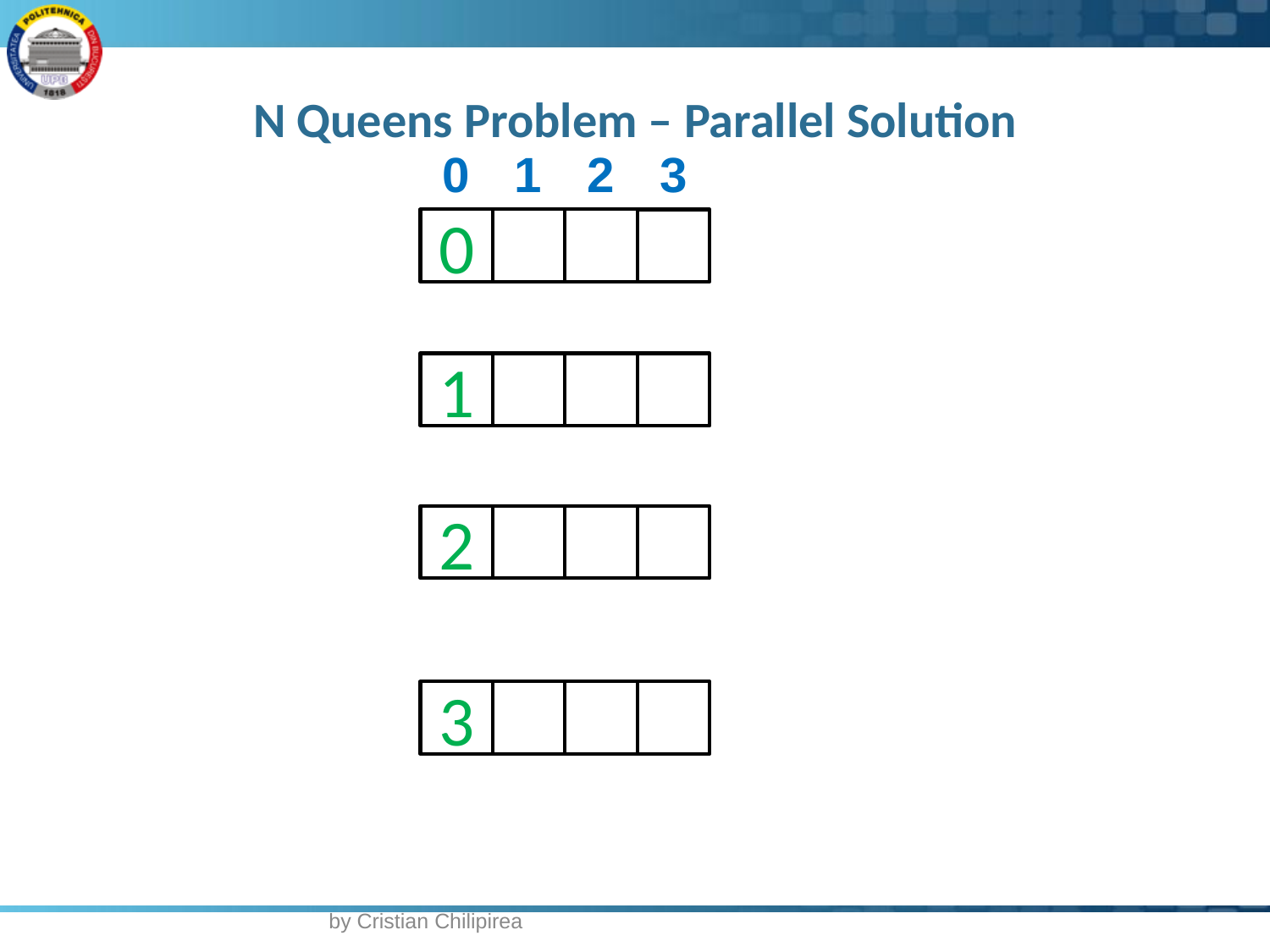

# N Queens Problem – Parallel Solution
2
3
0
1
0

1

2

3

by Cristian Chilipirea